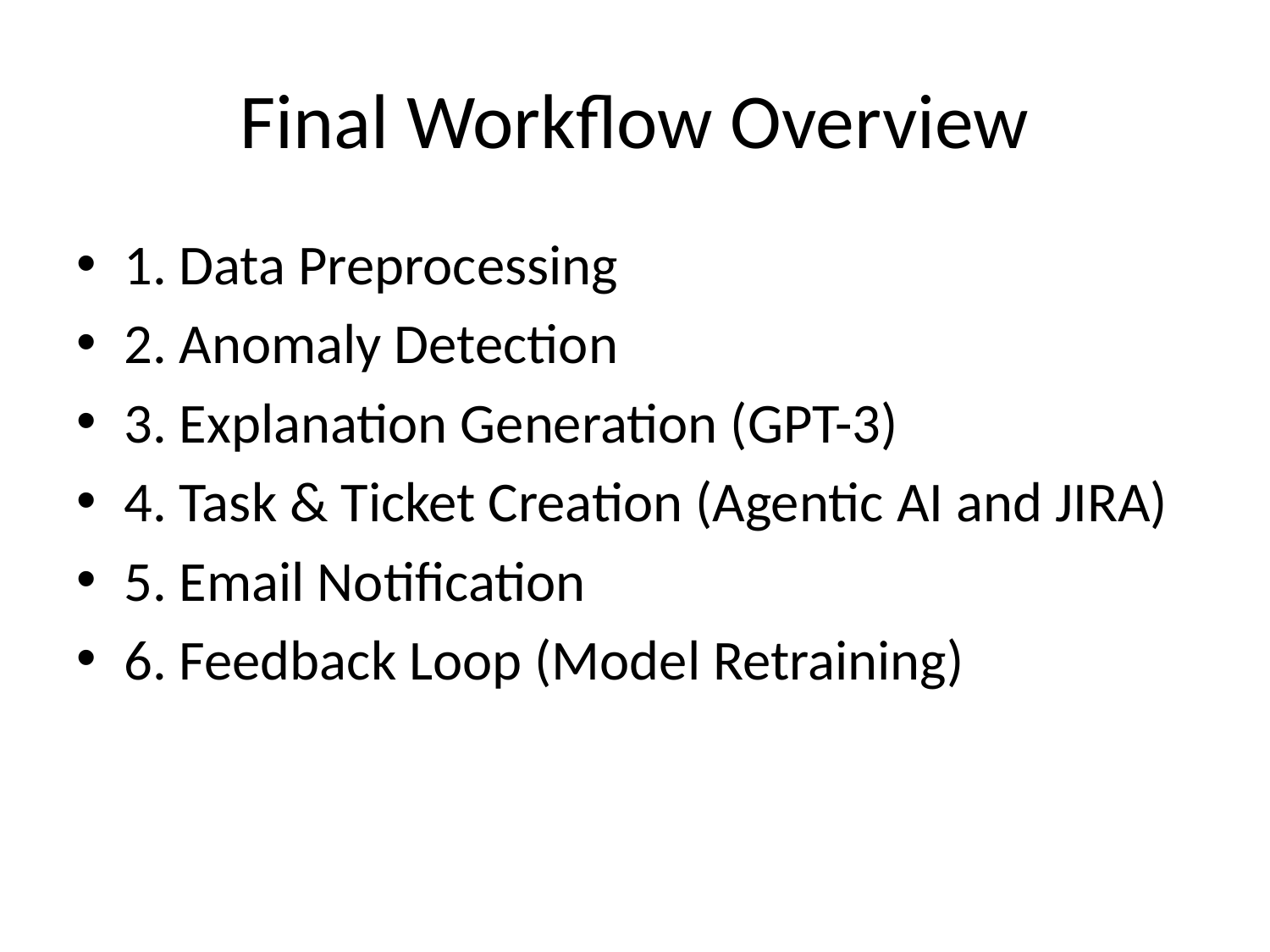

# Final Workflow Overview
1. Data Preprocessing
2. Anomaly Detection
3. Explanation Generation (GPT-3)
4. Task & Ticket Creation (Agentic AI and JIRA)
5. Email Notification
6. Feedback Loop (Model Retraining)